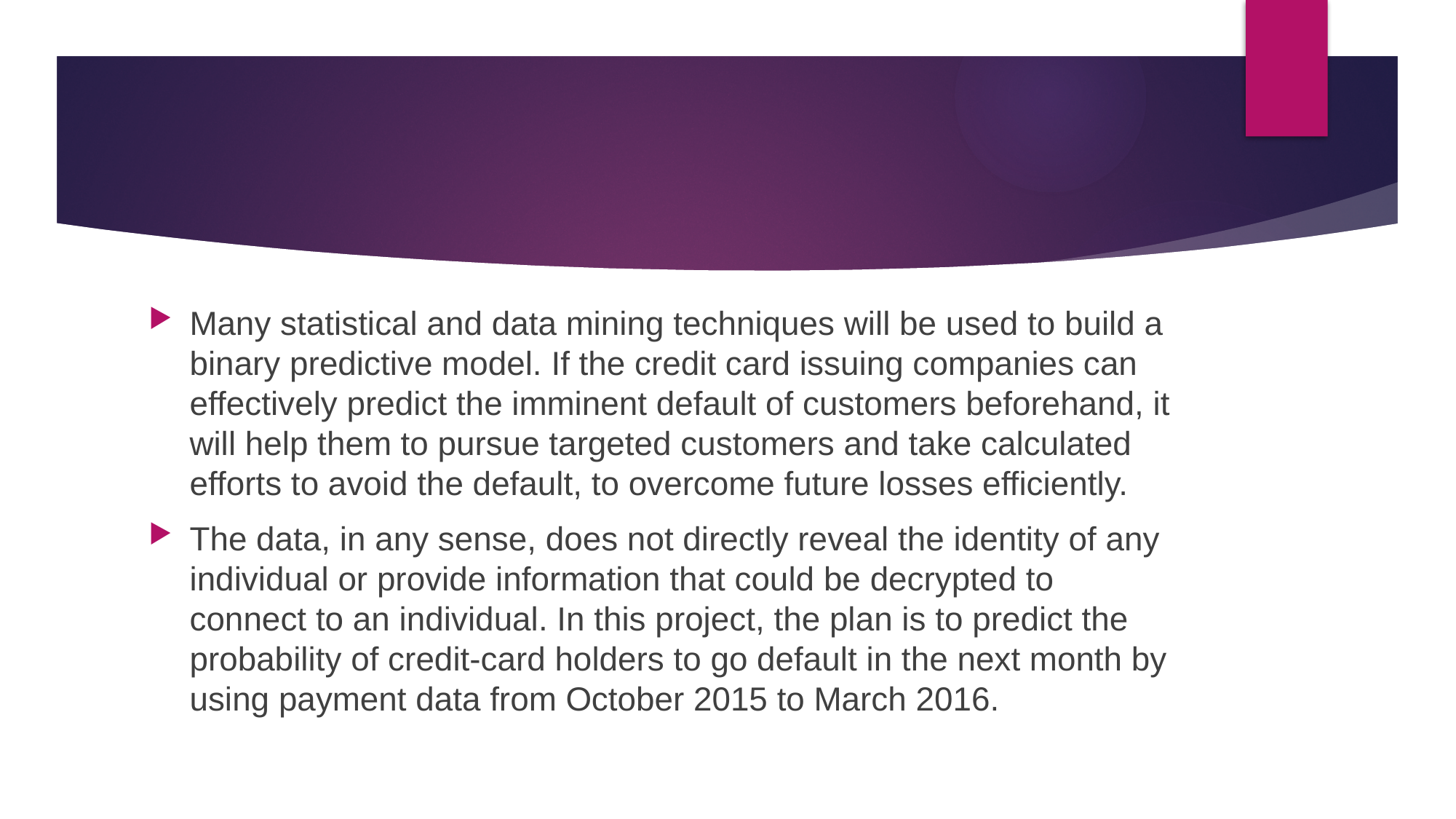

Many statistical and data mining techniques will be used to build a binary predictive model. If the credit card issuing companies can effectively predict the imminent default of customers beforehand, it will help them to pursue targeted customers and take calculated efforts to avoid the default, to overcome future losses efficiently.
The data, in any sense, does not directly reveal the identity of any individual or provide information that could be decrypted to connect to an individual. In this project, the plan is to predict the probability of credit-card holders to go default in the next month by using payment data from October 2015 to March 2016.